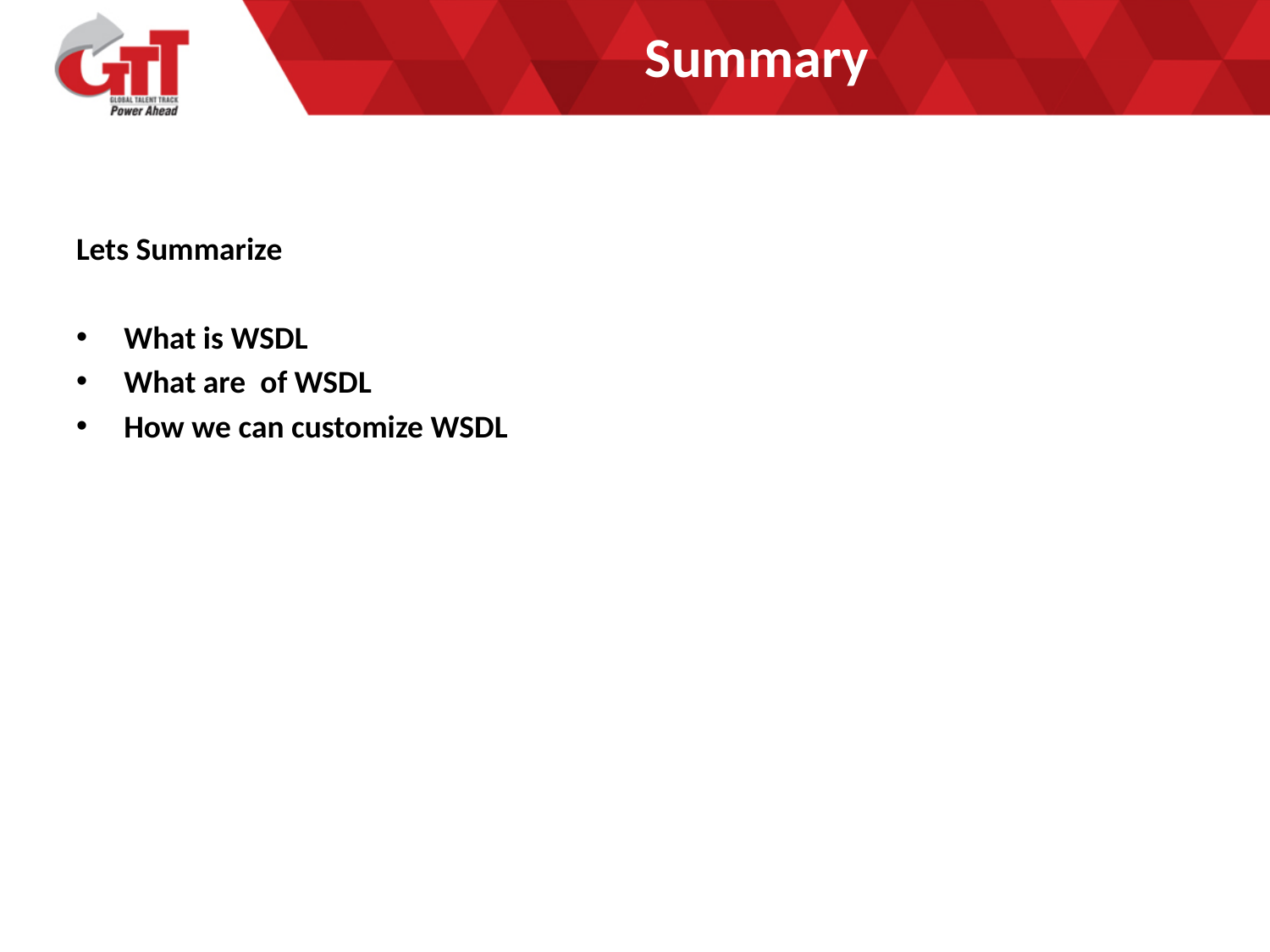

# Summary
Lets Summarize

What is WSDL
What are  of WSDL
How we can customize WSDL